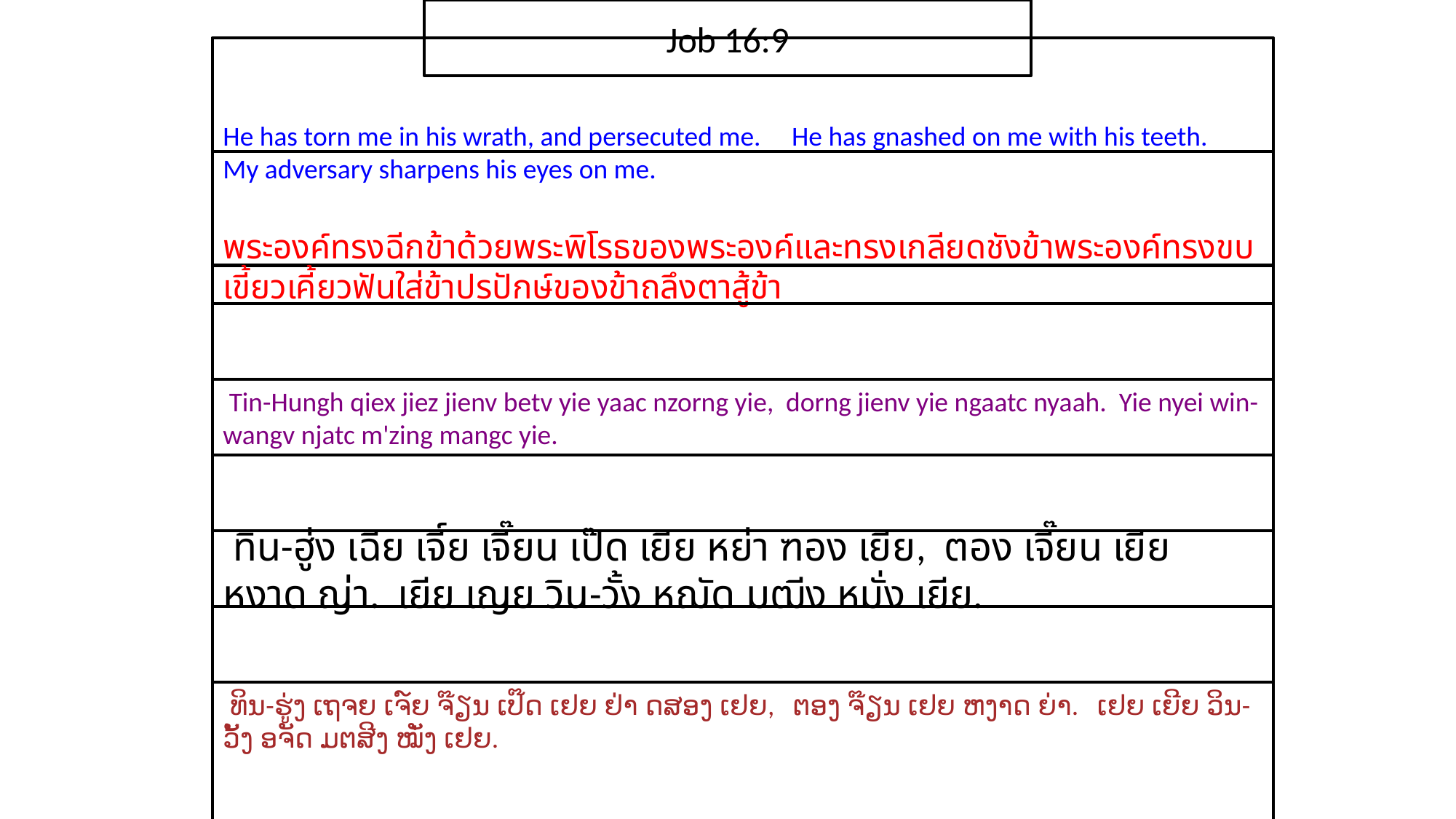

Job 16:9
He has torn me in his wrath, and persecuted me.     He has gnashed on me with his teeth.     My adversary sharpens his eyes on me.
​พระ​องค์​ทรง​ฉีก​ข้า​ด้วย​พระ​พิโรธ​ของ​พระ​องค์​และ​ทรง​เกลียด​ชัง​ข้า​พระ​องค์​ทรง​ขบ​เขี้ยว​เคี้ยว​ฟัน​ใส่​ข้าปรปักษ์​ของ​ข้า​ถลึงตา​สู้​ข้า
 Tin-Hungh qiex jiez jienv betv yie yaac nzorng yie,  dorng jienv yie ngaatc nyaah.  Yie nyei win-wangv njatc m'zing mangc yie.
 ทิน-ฮู่ง เฉีย เจี์ย เจี๊ยน เป๊ด เยีย หย่า ฑอง เยีย,  ตอง เจี๊ยน เยีย หงาด ญ่า.  เยีย เญย วิน-วั้ง หฌัด มฒีง หมั่ง เยีย.
 ທິນ-ຮູ່ງ ເຖຈຍ ເຈ໌ຍ ຈ໊ຽນ ເປ໊ດ ເຢຍ ຢ່າ ດສອງ ເຢຍ,   ຕອງ ຈ໊ຽນ ເຢຍ ຫງາດ ຍ່າ.   ເຢຍ ເຍີຍ ວິນ-ວັ້ງ ອຈັດ ມຕສີງ ໝັ່ງ ເຢຍ.